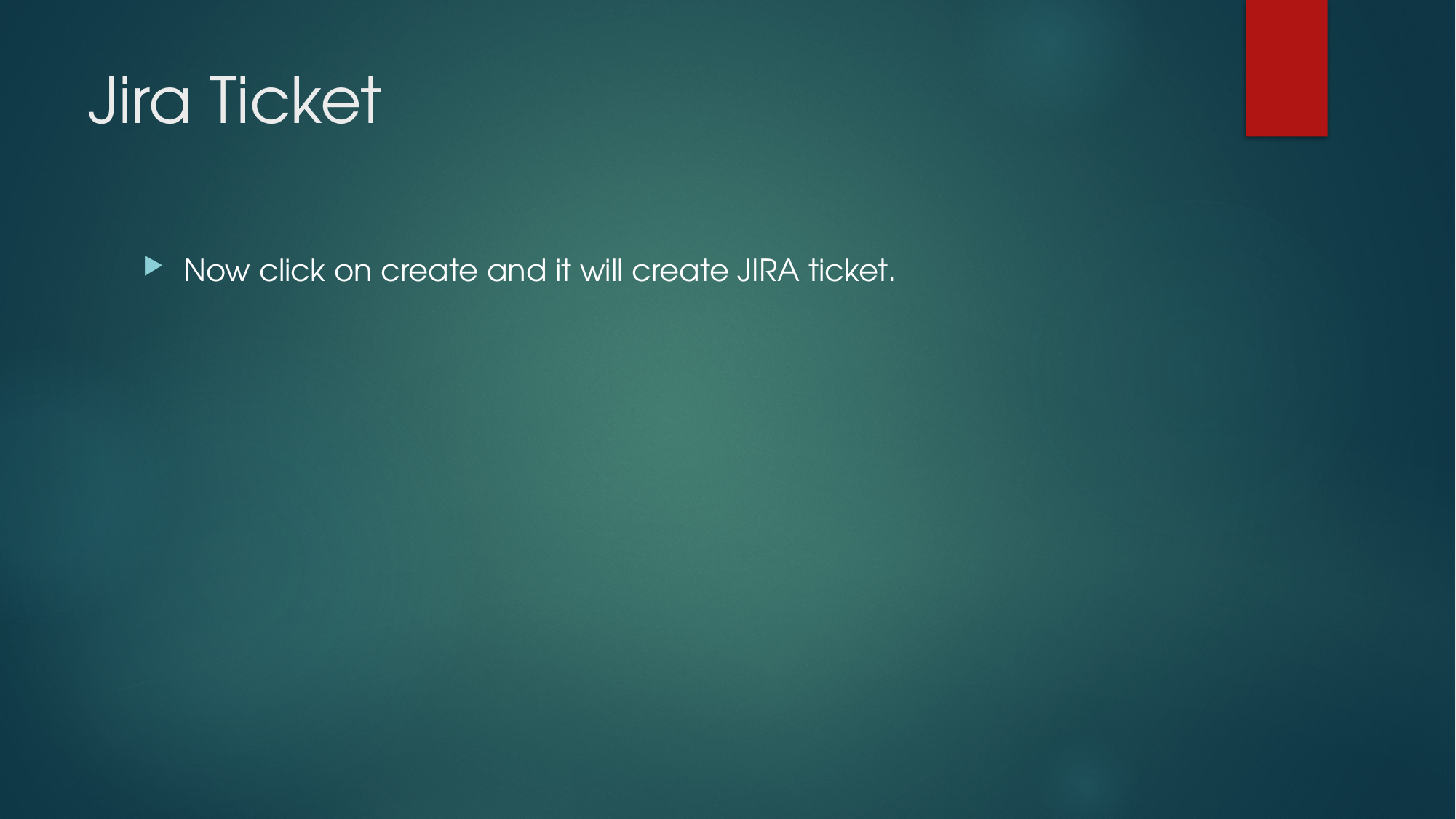

# Jira Ticket
Now click on create and it will create JIRA ticket.